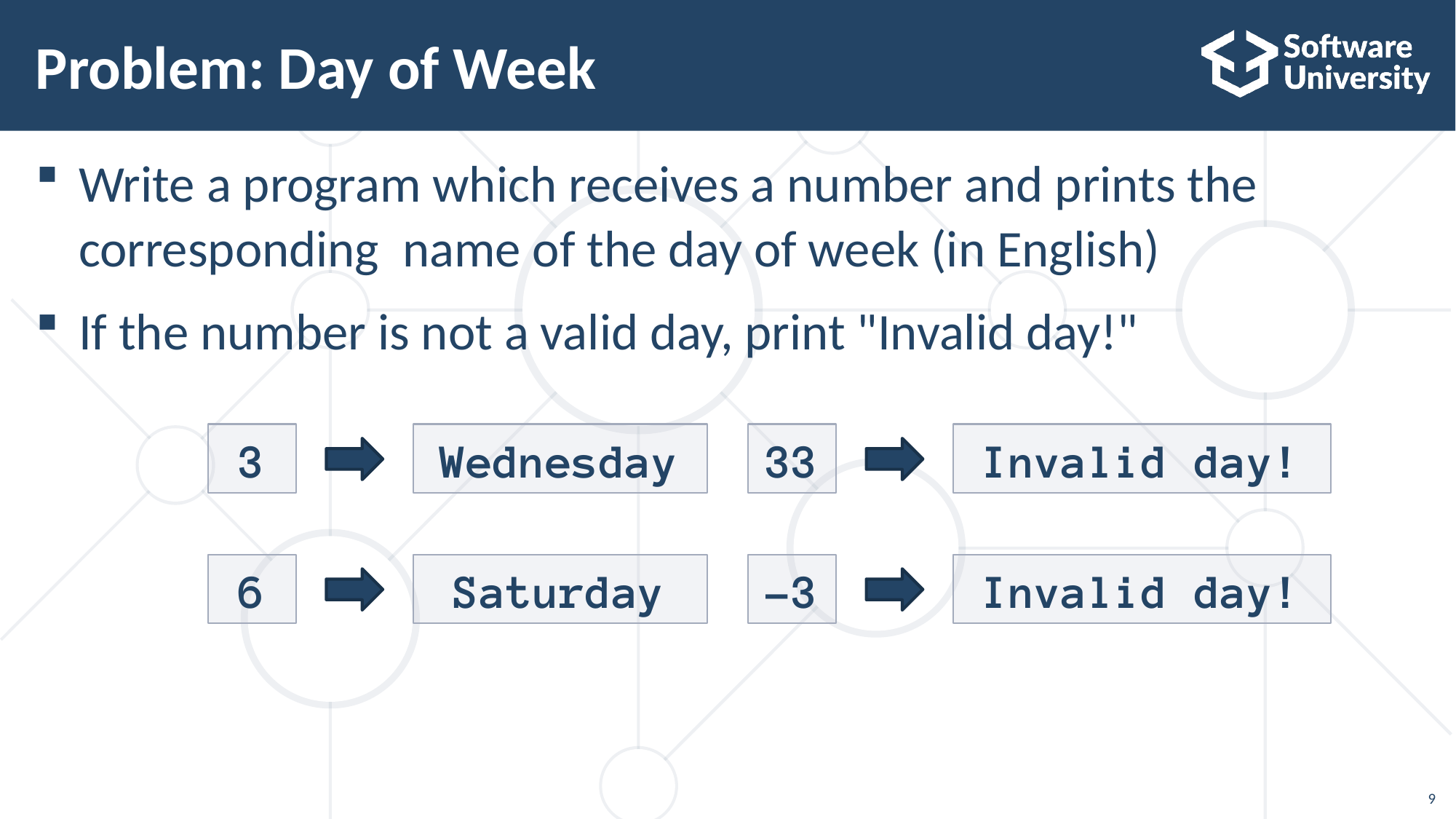

# Problem: Day of Week
Write a program which receives a number and prints the
corresponding  name of the day of week (in English)
If the number is not a valid day, print "Invalid day!"
3
Wednesday
33
Invalid day!

6
Saturday
-3
Invalid day!

9